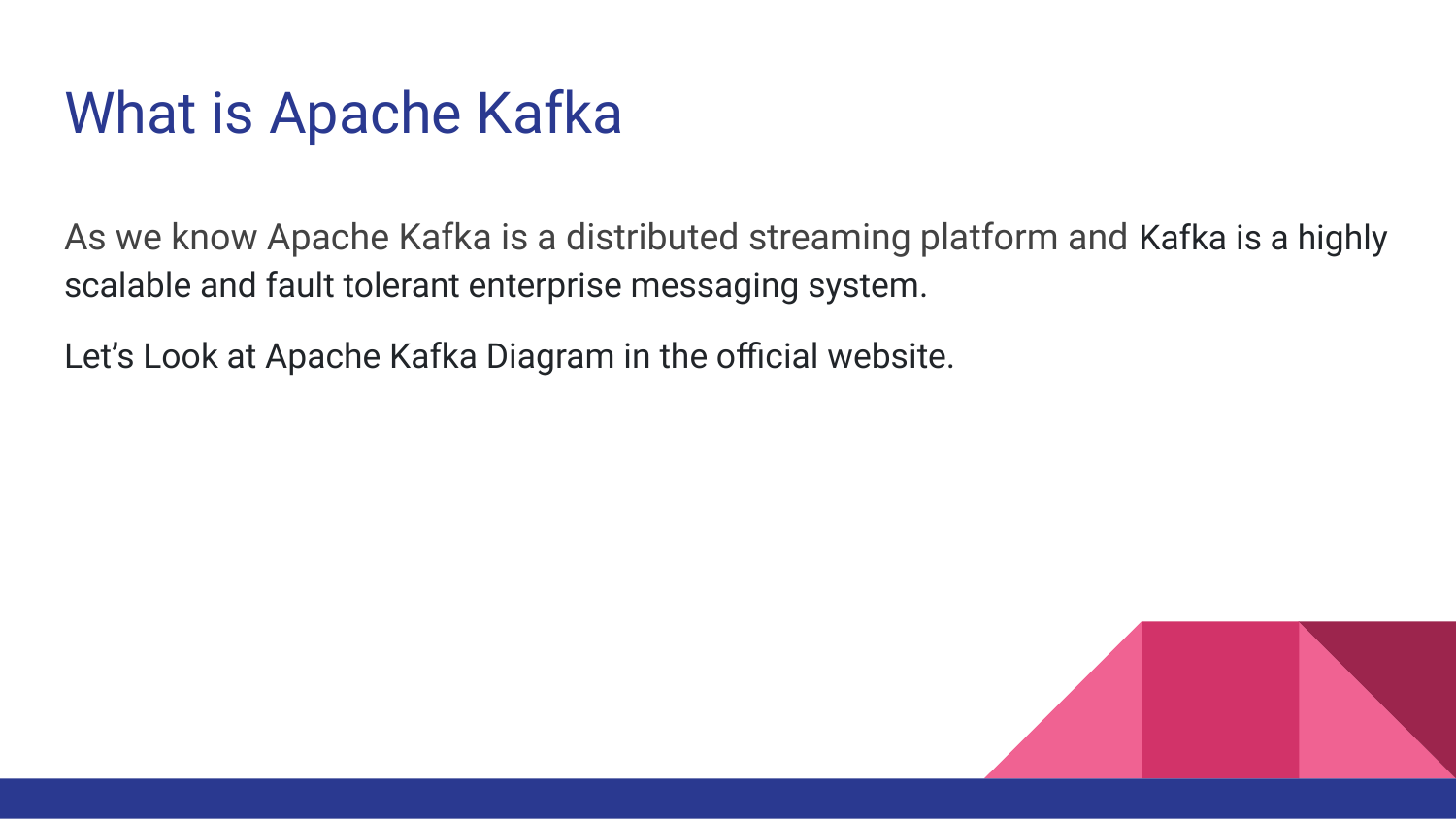

# What is Apache Kafka
As we know Apache Kafka is a distributed streaming platform and Kafka is a highly scalable and fault tolerant enterprise messaging system.
Let’s Look at Apache Kafka Diagram in the official website.